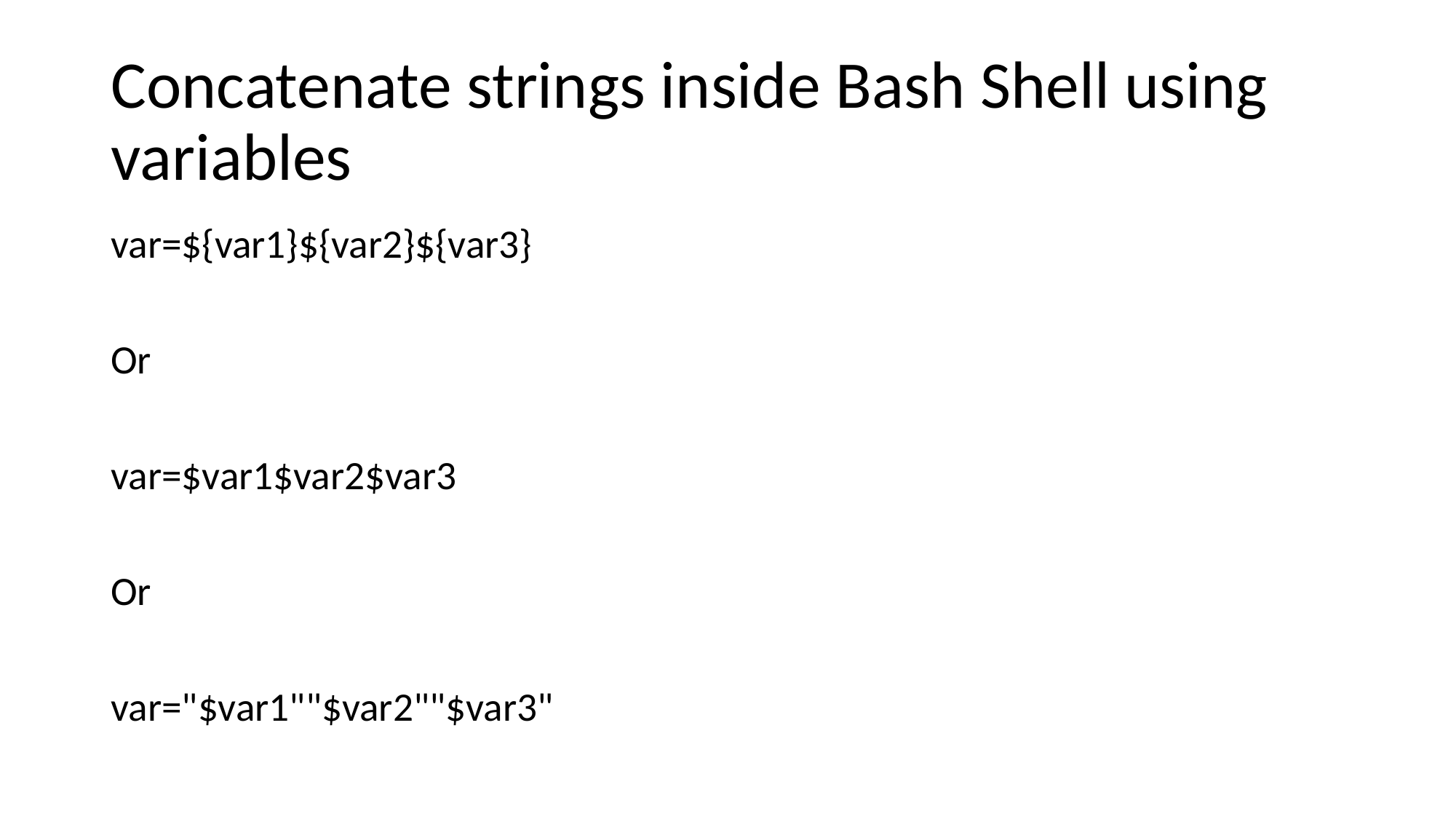

# Concatenate strings inside Bash Shell using variables
var=${var1}${var2}${var3}

Or

var=$var1$var2$var3

Or

var="$var1""$var2""$var3"